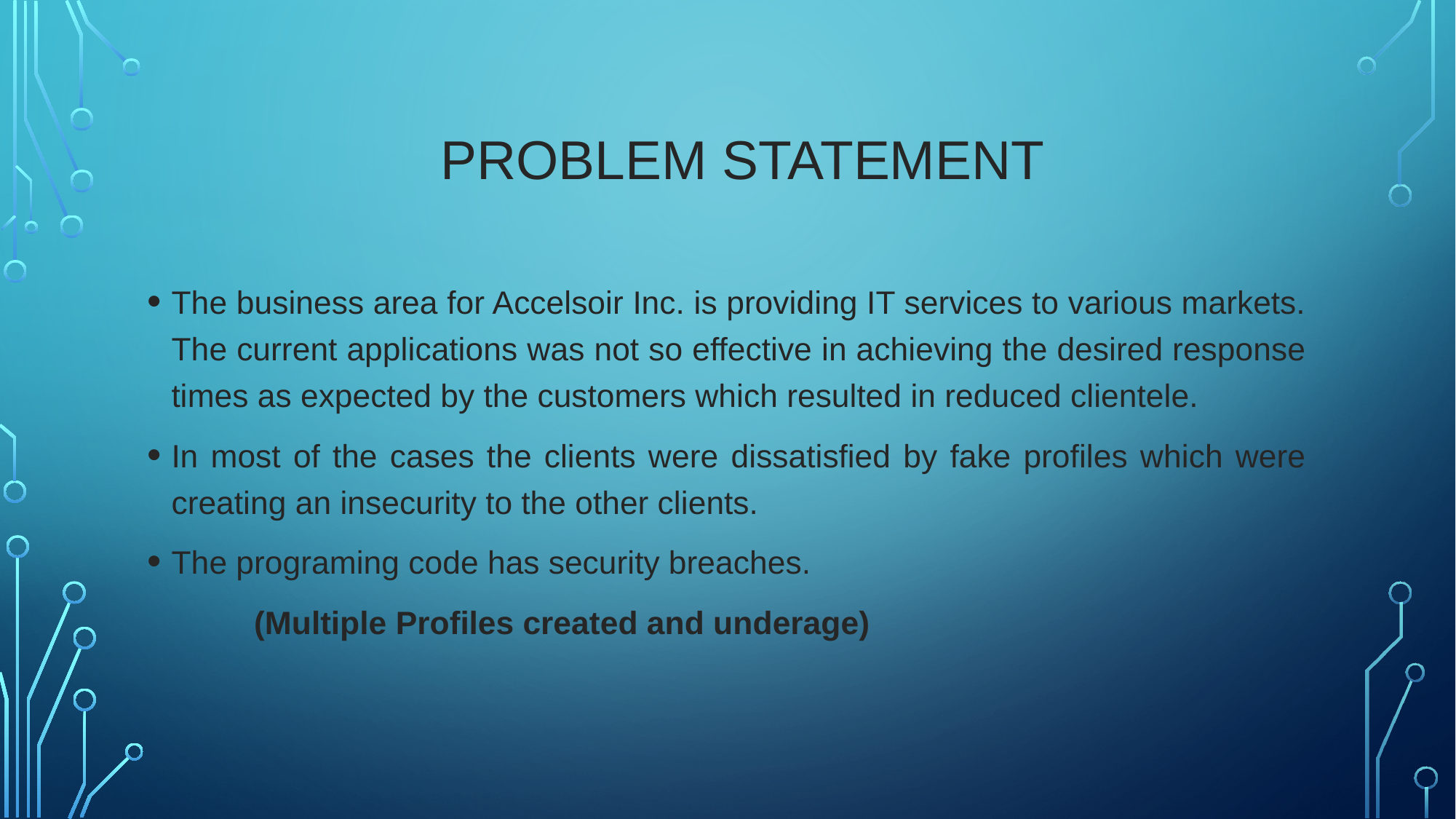

# Problem Statement
The business area for Accelsoir Inc. is providing IT services to various markets. The current applications was not so effective in achieving the desired response times as expected by the customers which resulted in reduced clientele.
In most of the cases the clients were dissatisfied by fake profiles which were creating an insecurity to the other clients.
The programing code has security breaches.
            (Multiple Profiles created and underage)